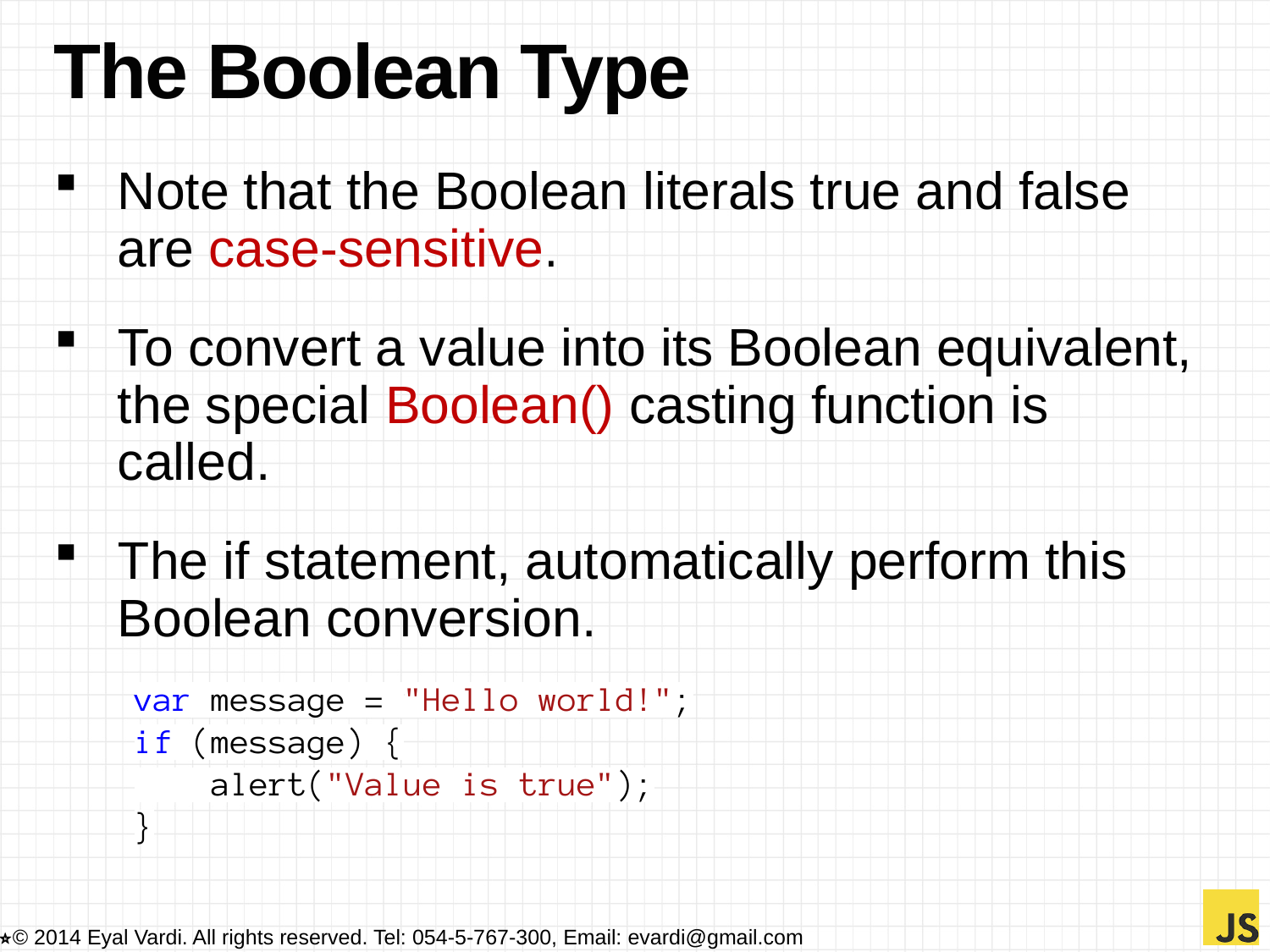

# The Boolean Type
Note that the Boolean literals true and false are case-sensitive.

To convert a value into its Boolean equivalent, the special Boolean() casting function is called.

The if statement, automatically perform this Boolean conversion.
var message = "Hello world!";
if (message) {
    alert("Value is true");
}